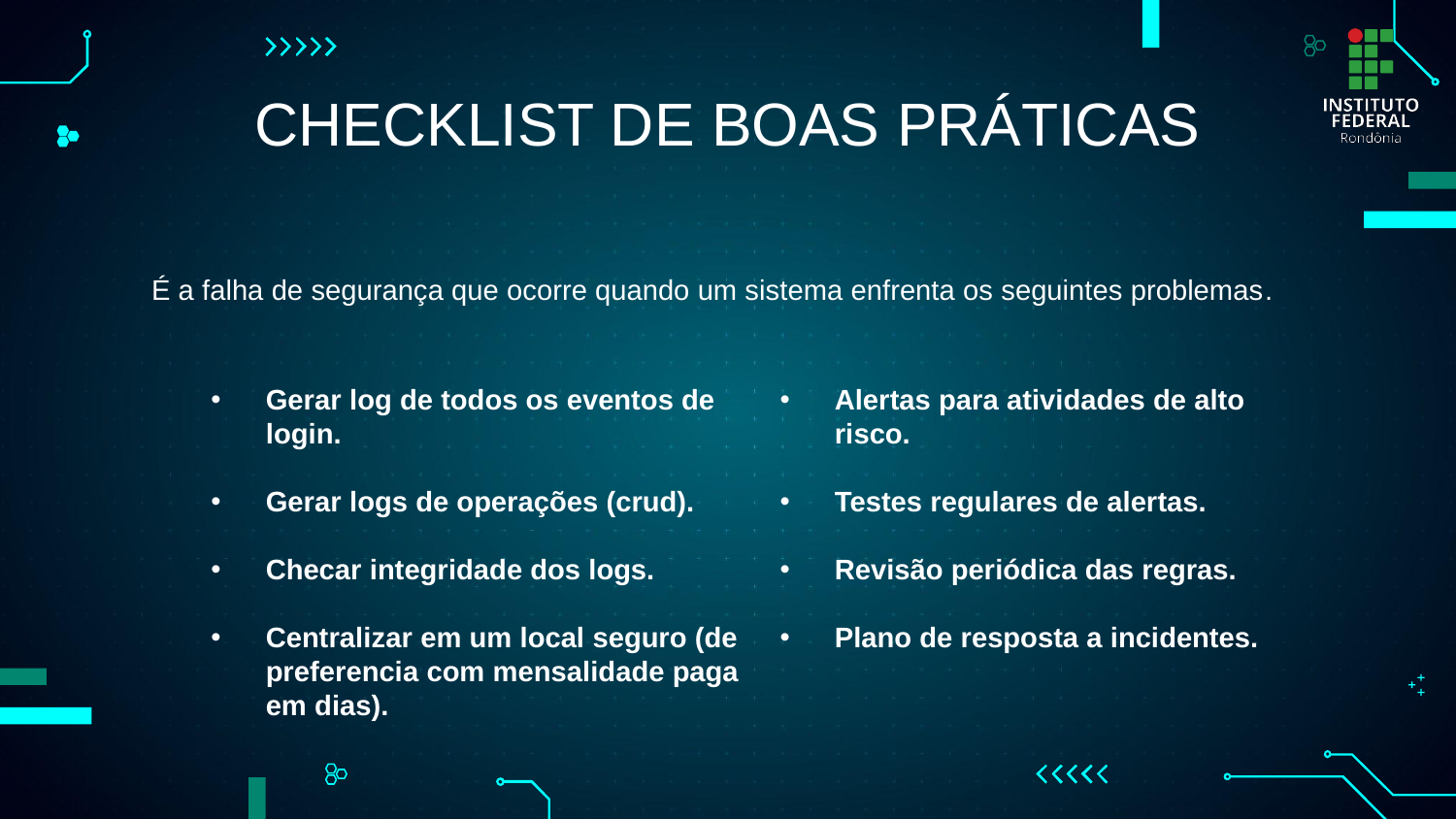

# CHECKLIST DE BOAS PRÁTICAS
É a falha de segurança que ocorre quando um sistema enfrenta os seguintes problemas.
Gerar log de todos os eventos de login.

Gerar logs de operações (crud).

Checar integridade dos logs.

Centralizar em um local seguro (de preferencia com mensalidade paga em dias).
Alertas para atividades de alto risco.

Testes regulares de alertas.

Revisão periódica das regras.

Plano de resposta a incidentes.